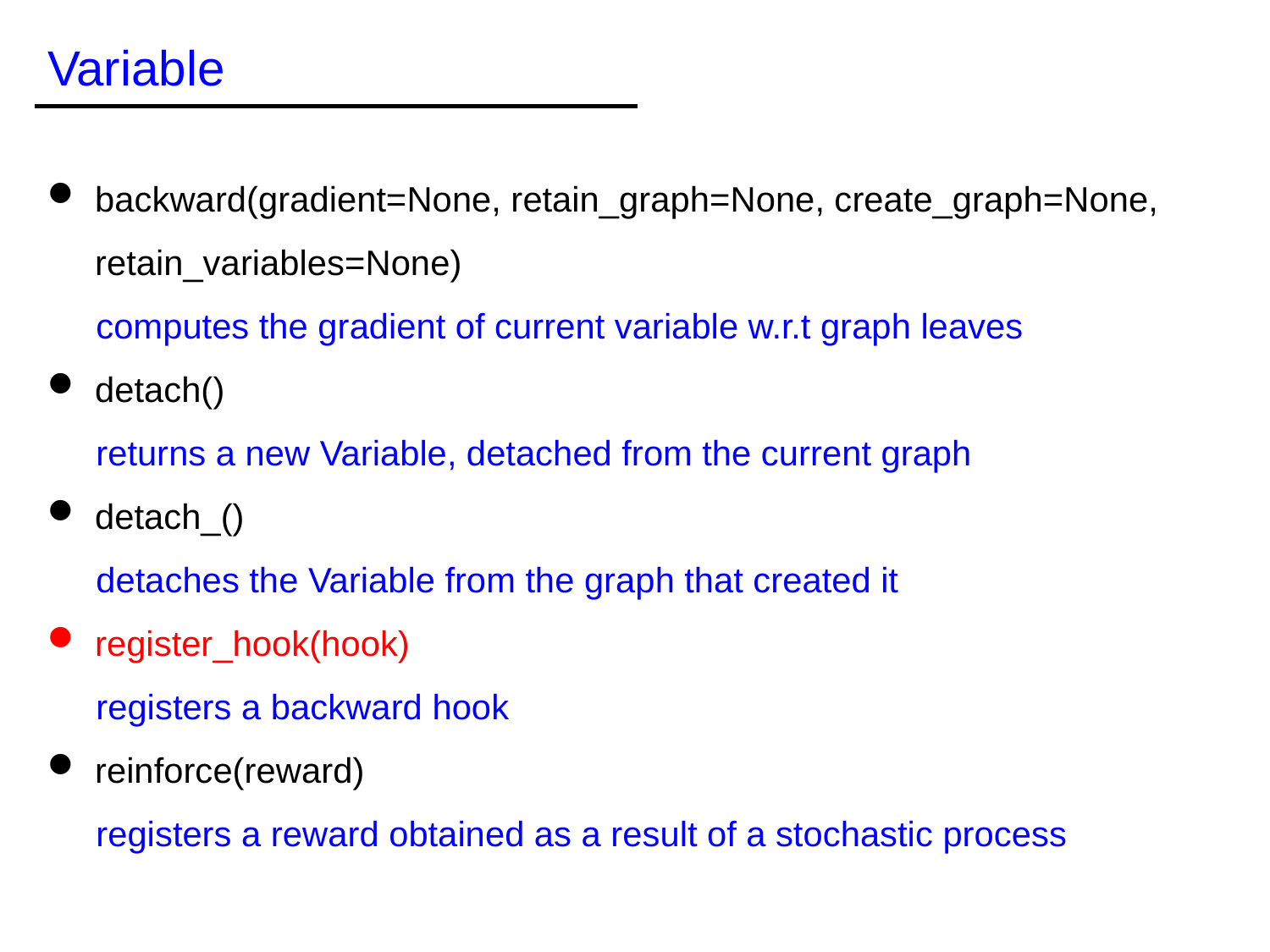

Variable
backward(gradient=None, retain_graph=None, create_graph=None, retain_variables=None)
     computes the gradient of current variable w.r.t graph leaves
detach()
     returns a new Variable, detached from the current graph
detach_()
     detaches the Variable from the graph that created it
register_hook(hook)
     registers a backward hook
reinforce(reward)
     registers a reward obtained as a result of a stochastic process